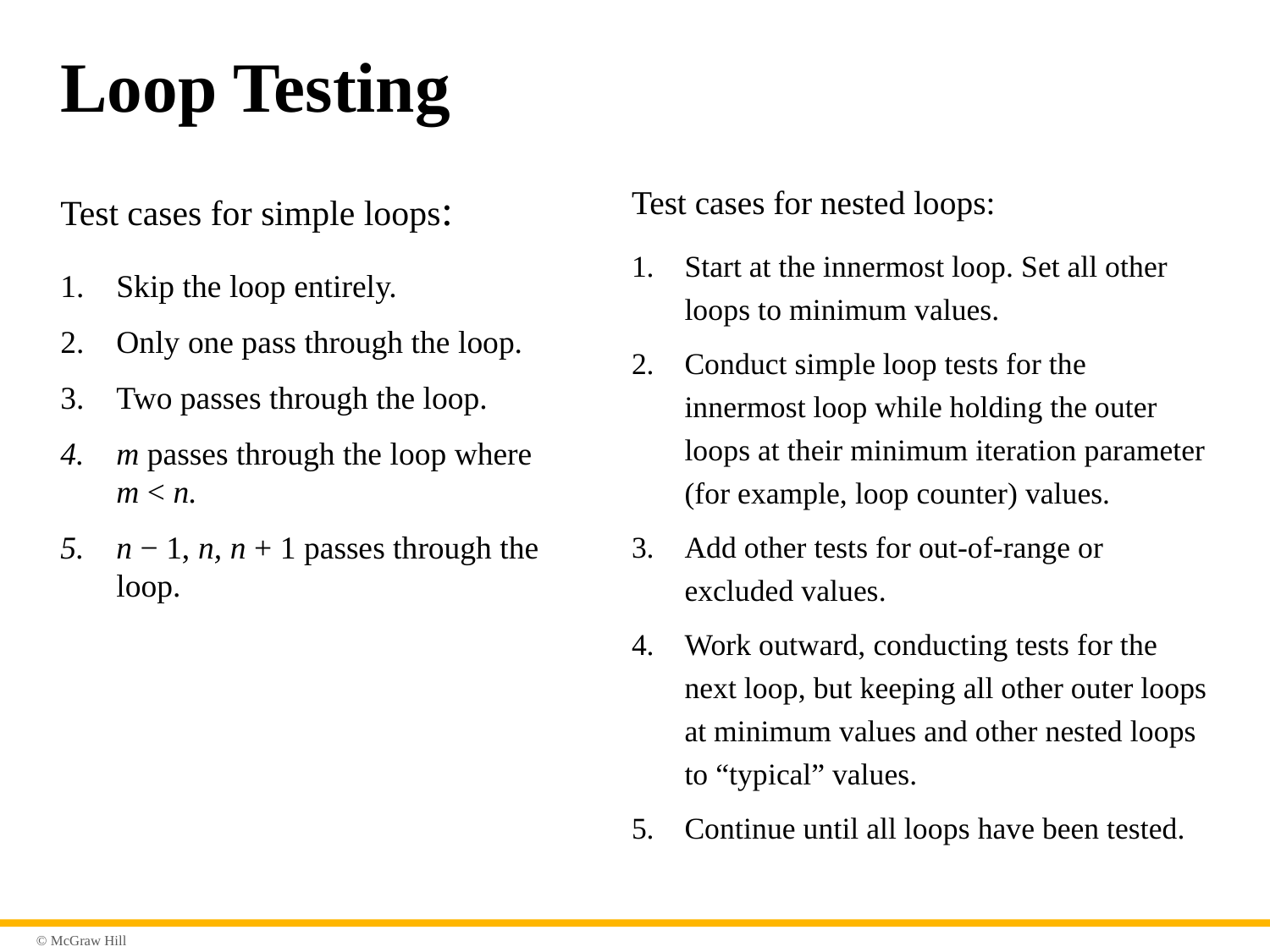

# Loop Testing
Test cases for nested loops:
Start at the innermost loop. Set all other loops to minimum values.
Conduct simple loop tests for the innermost loop while holding the outer loops at their minimum iteration parameter (for example, loop counter) values.
Add other tests for out-of-range or excluded values.
Work outward, conducting tests for the next loop, but keeping all other outer loops at minimum values and other nested loops to “typical” values.
Continue until all loops have been tested.
Test cases for simple loops:
Skip the loop entirely.
Only one pass through the loop.
Two passes through the loop.
m passes through the loop where m < n.
n − 1, n, n + 1 passes through the loop.
26